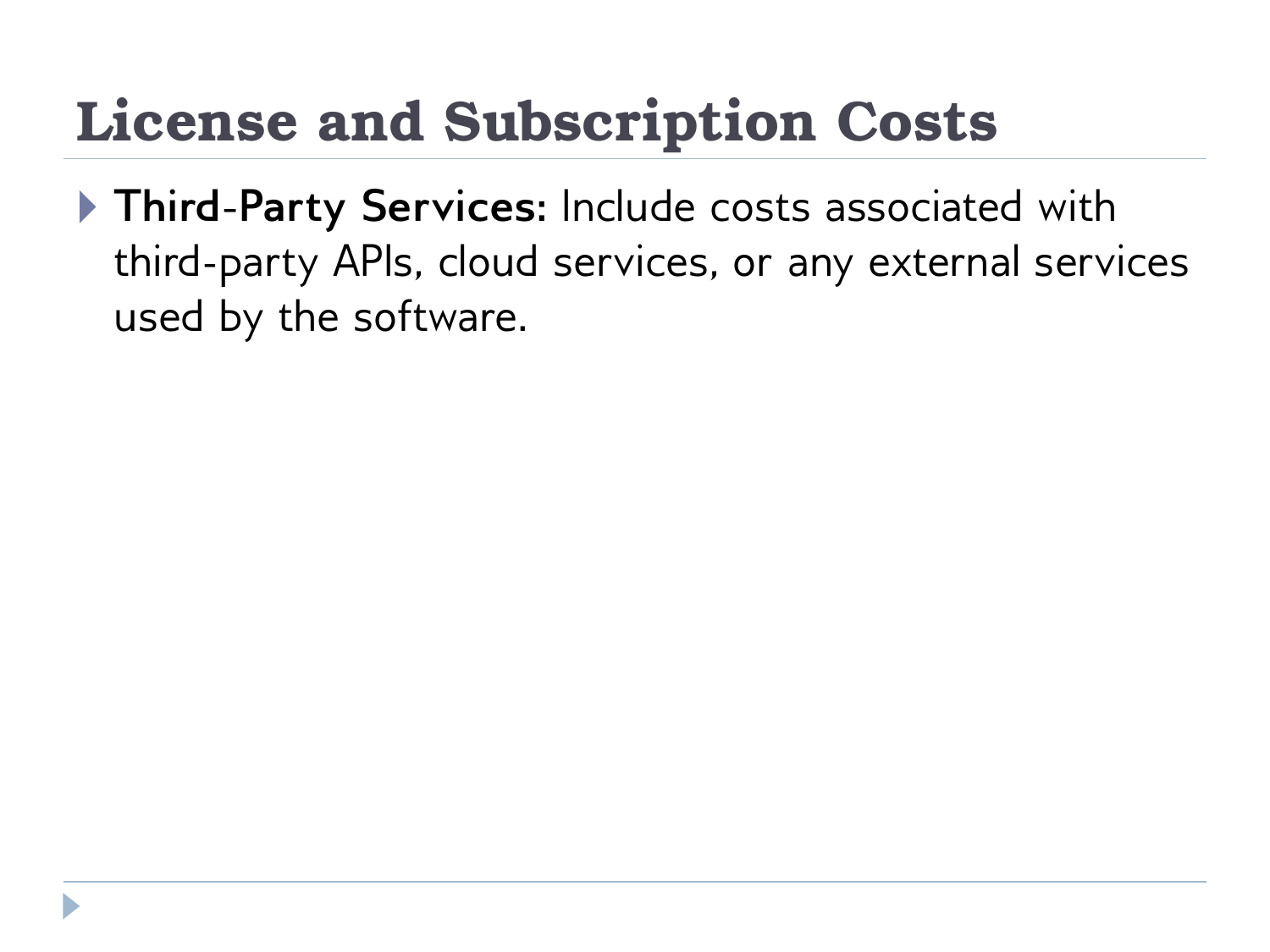

# License and Subscription Costs
Third-Party Services: Include costs associated with third-party APIs, cloud services, or any external services used by the software.